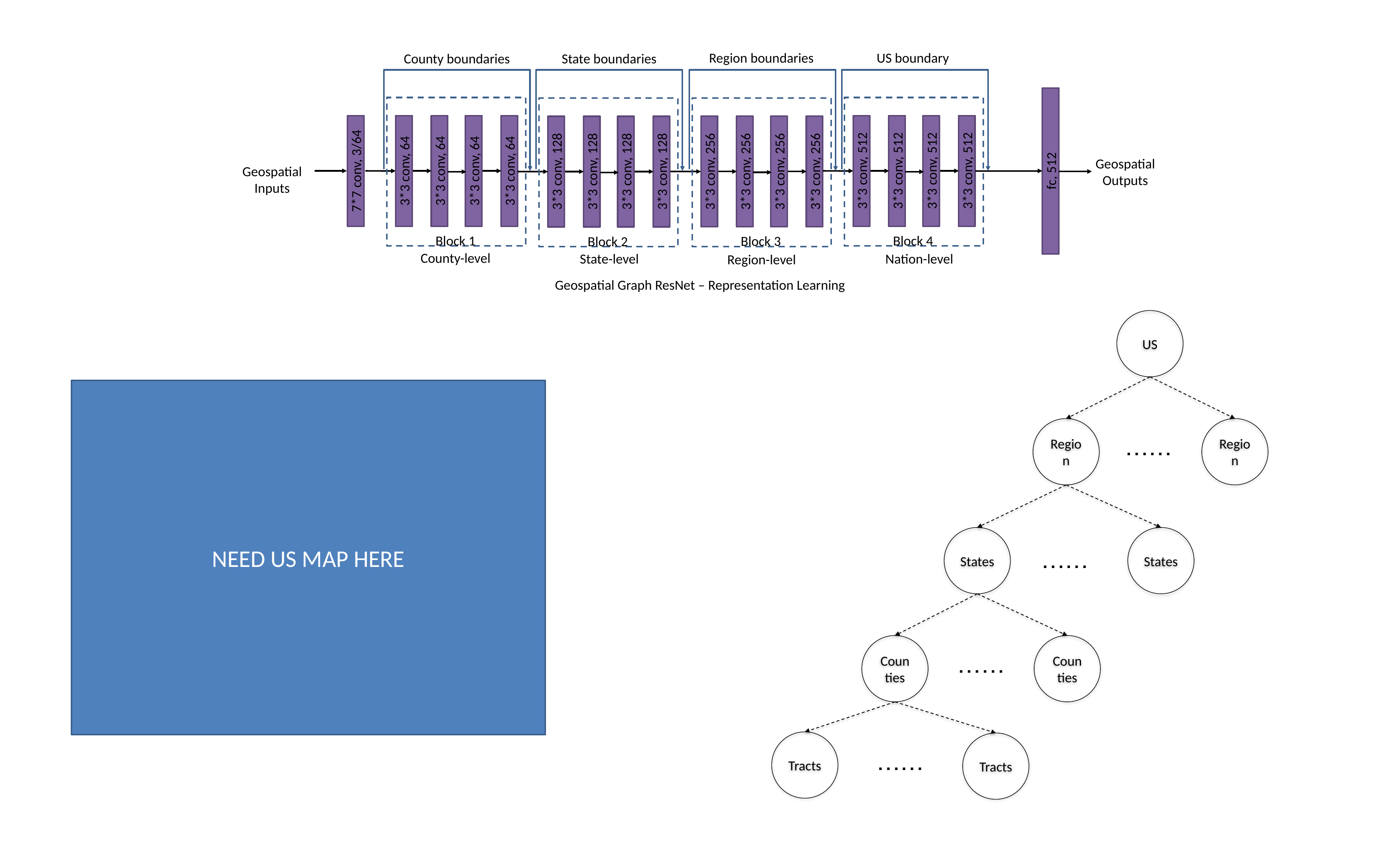

Region boundaries
US boundary
State boundaries
County boundaries

3*3 conv, 64
3*3 conv, 64
3*3 conv, 64
3*3 conv, 64
Block 1

3*3 conv, 512
3*3 conv, 512
3*3 conv, 512
3*3 conv, 512
Block 4

3*3 conv, 256
3*3 conv, 256
3*3 conv, 256
3*3 conv, 256
Block 3

3*3 conv, 128
3*3 conv, 128
3*3 conv, 128
3*3 conv, 128
Block 2
Geospatial Outputs
Geospatial Inputs
fc, 512
7*7 conv, 3/64
County-level
Nation-level
State-level
Region-level
Geospatial Graph ResNet – Representation Learning
US
NEED US MAP HERE
Region
Region
……
States
States
……
Counties
Counties
……
Tracts
Tracts
……